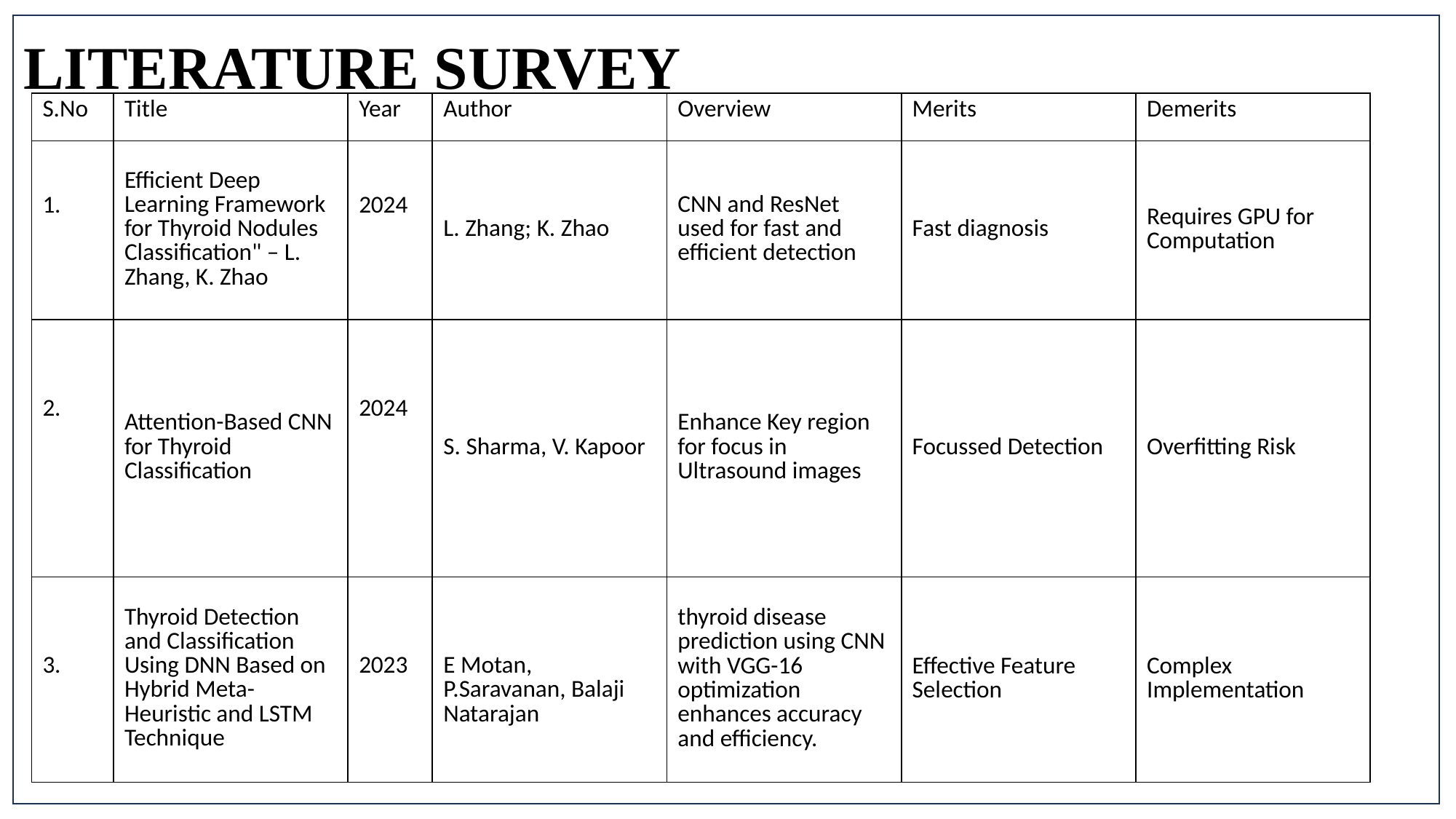

LITERATURE SURVEY

| S.No | Title | Year | Author | Overview | Merits | Demerits |
| --- | --- | --- | --- | --- | --- | --- |
| 1. | Efficient Deep Learning Framework for Thyroid Nodules Classification" – L. Zhang, K. Zhao | 2024 | L. Zhang; K. Zhao | CNN and ResNet used for fast and efficient detection | Fast diagnosis | Requires GPU for Computation |
| 2. | Attention-Based CNN for Thyroid Classification | 2024 | S. Sharma, V. Kapoor | Enhance Key region for focus in Ultrasound images | Focussed Detection | Overfitting Risk |
| 3. | Thyroid Detection and Classification Using DNN Based on Hybrid Meta-Heuristic and LSTM Technique | 2023 | E Motan, P.Saravanan, Balaji Natarajan | thyroid disease prediction using CNN with VGG-16 optimization enhances accuracy and efficiency. | Effective Feature Selection | Complex Implementation |